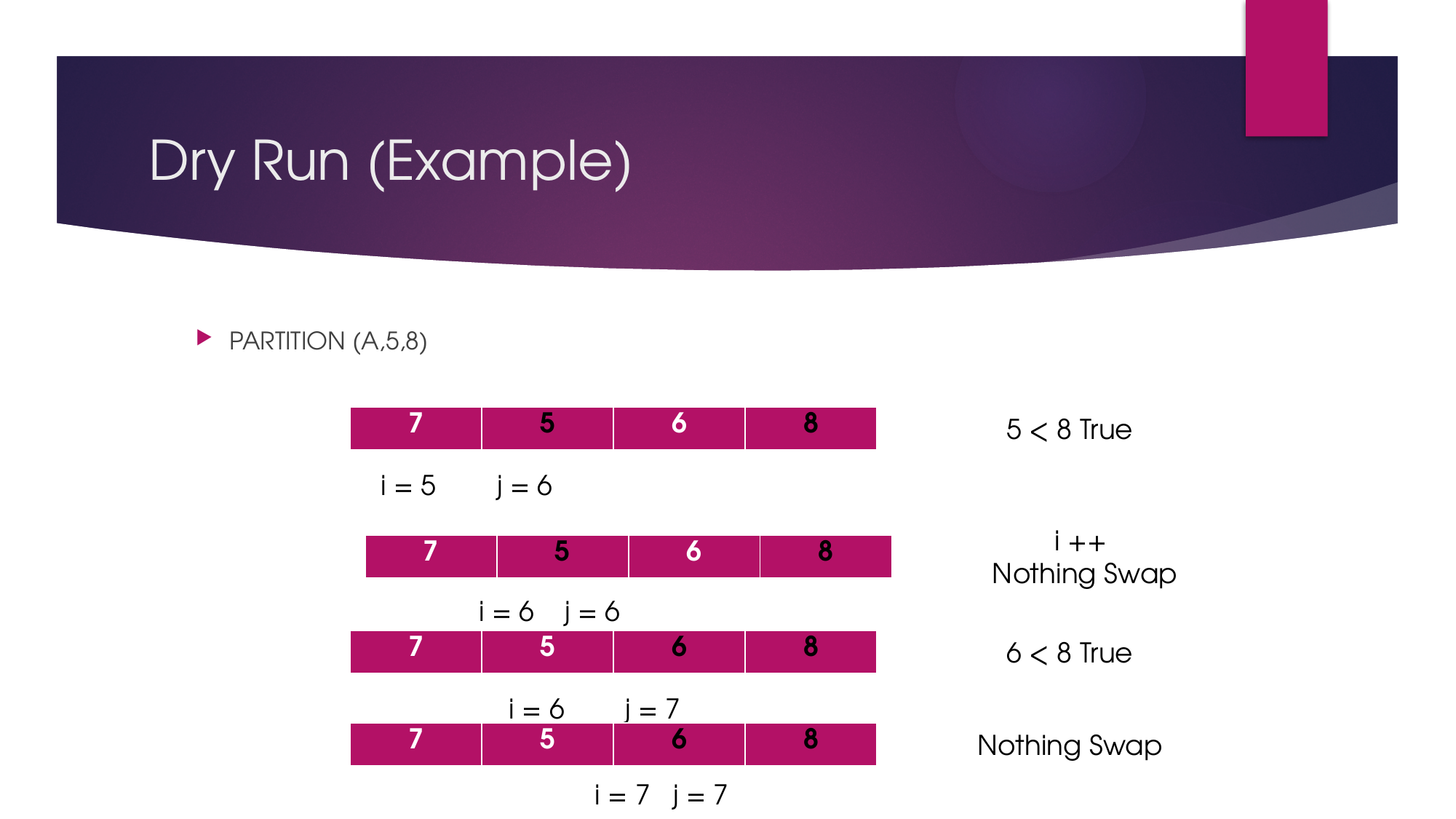

# Dry Run (Example)

PARTITION (A,5,8)
| 7 | 5 | 6 | 8 |
| --- | --- | --- | --- |
5 < 8 True
       i = 5        j = 6
| 7 | 5 | 6 | 8 |
| --- | --- | --- | --- |
i ++
Nothing Swap
       i = 6    j = 6
| 7 | 5 | 6 | 8 |
| --- | --- | --- | --- |
6 < 8 True
       i = 6        j = 7
| 7 | 5 | 6 | 8 |
| --- | --- | --- | --- |
Nothing Swap
         i = 7   j = 7